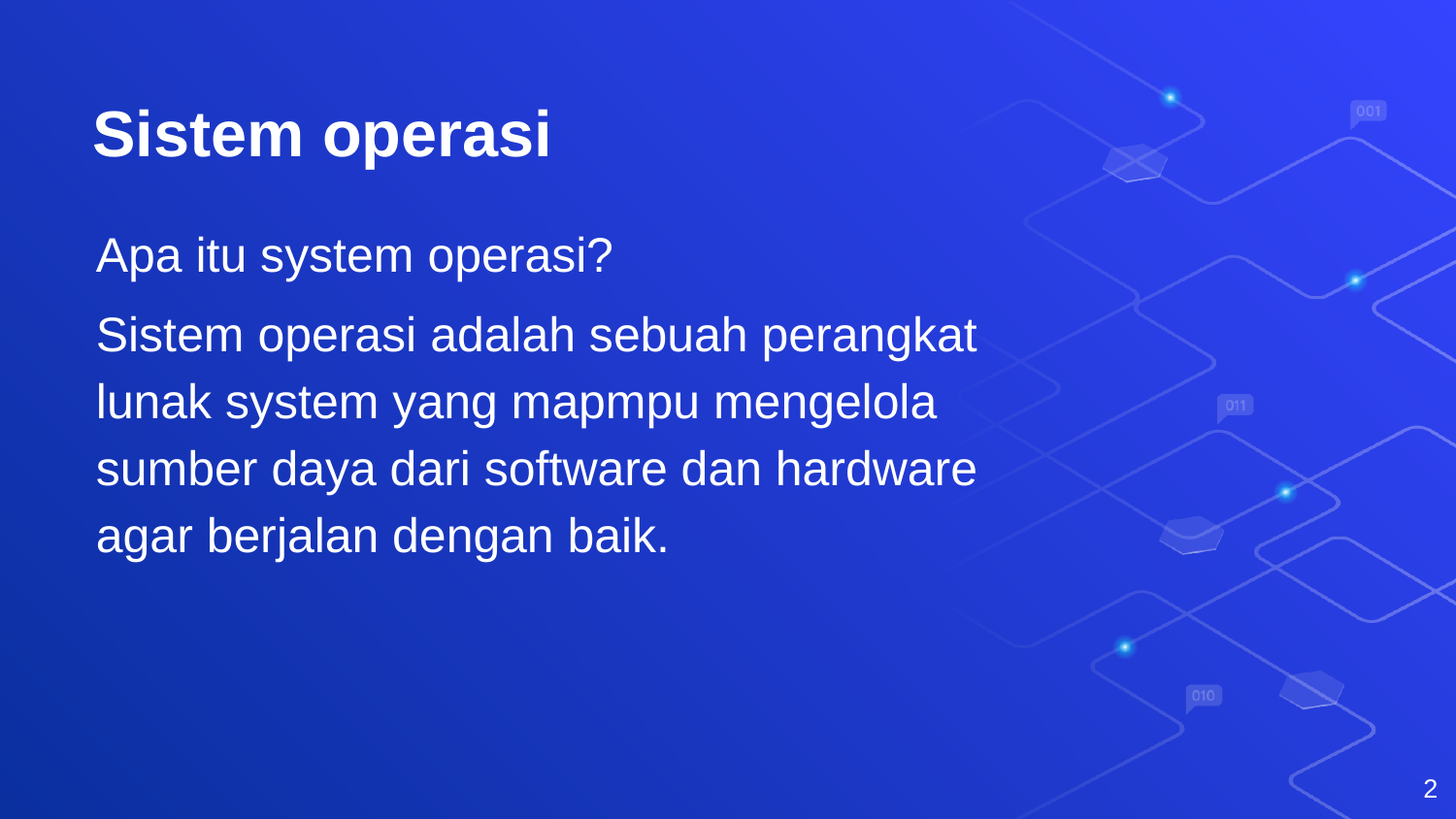

# Sistem operasi
Apa itu system operasi?
Sistem operasi adalah sebuah perangkat lunak system yang mapmpu mengelola sumber daya dari software dan hardware agar berjalan dengan baik.
2